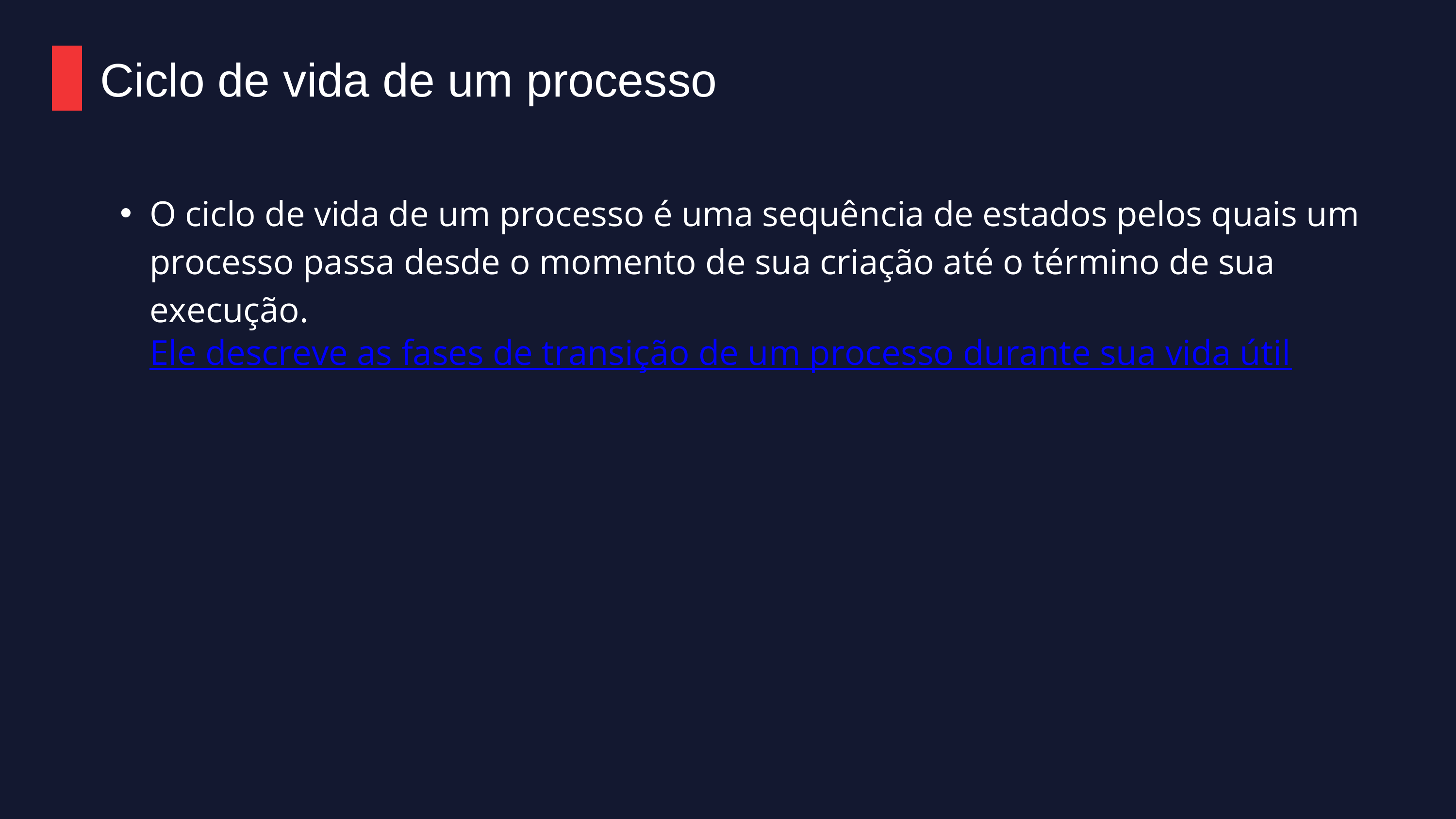

Ciclo de vida de um processo
O ciclo de vida de um processo é uma sequência de estados pelos quais um processo passa desde o momento de sua criação até o término de sua execução. Ele descreve as fases de transição de um processo durante sua vida útil